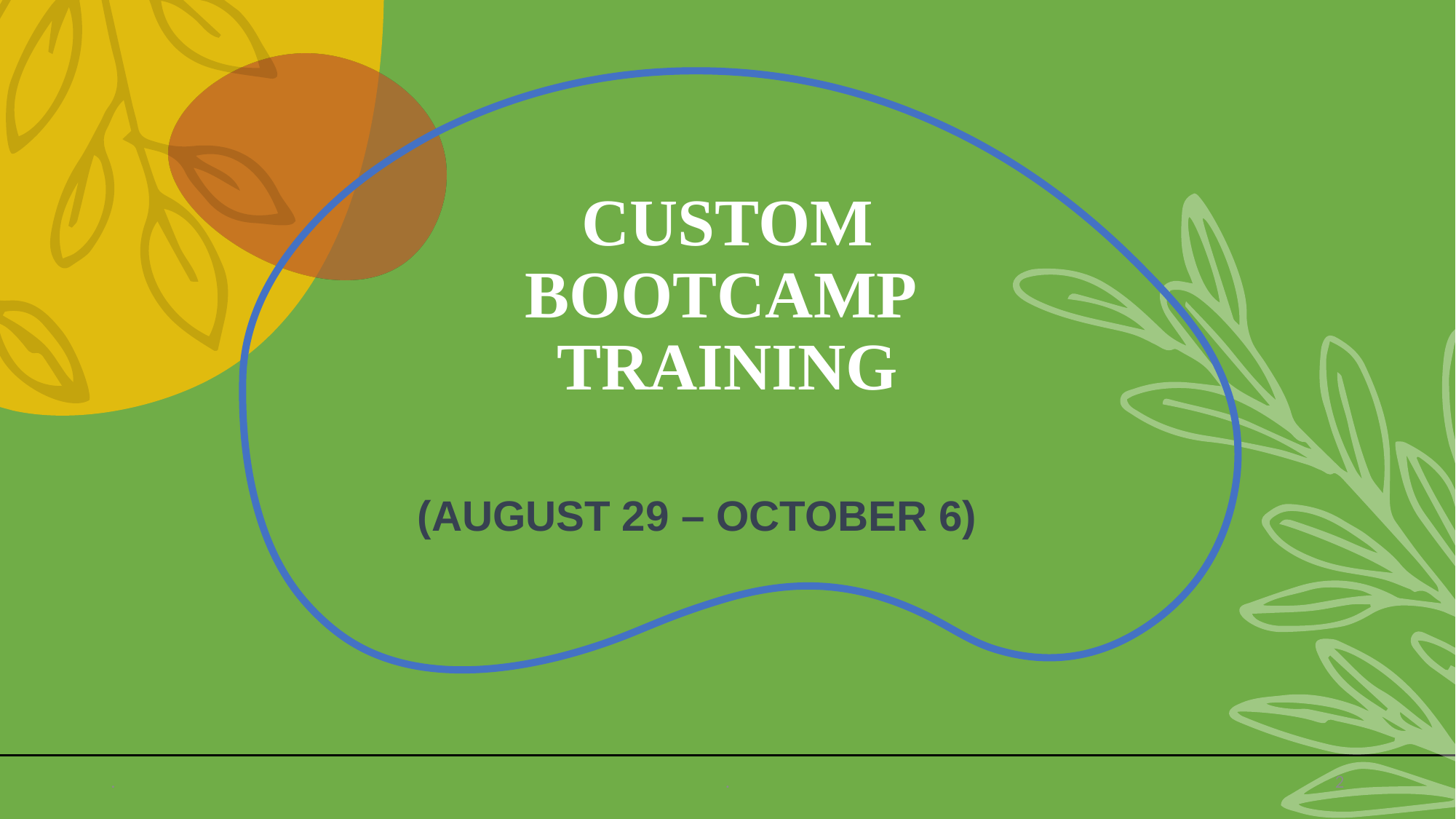

# CUSTOM BOOTCAMP training
(AUGUST 29 – OCTOBER 6)

.
.
2